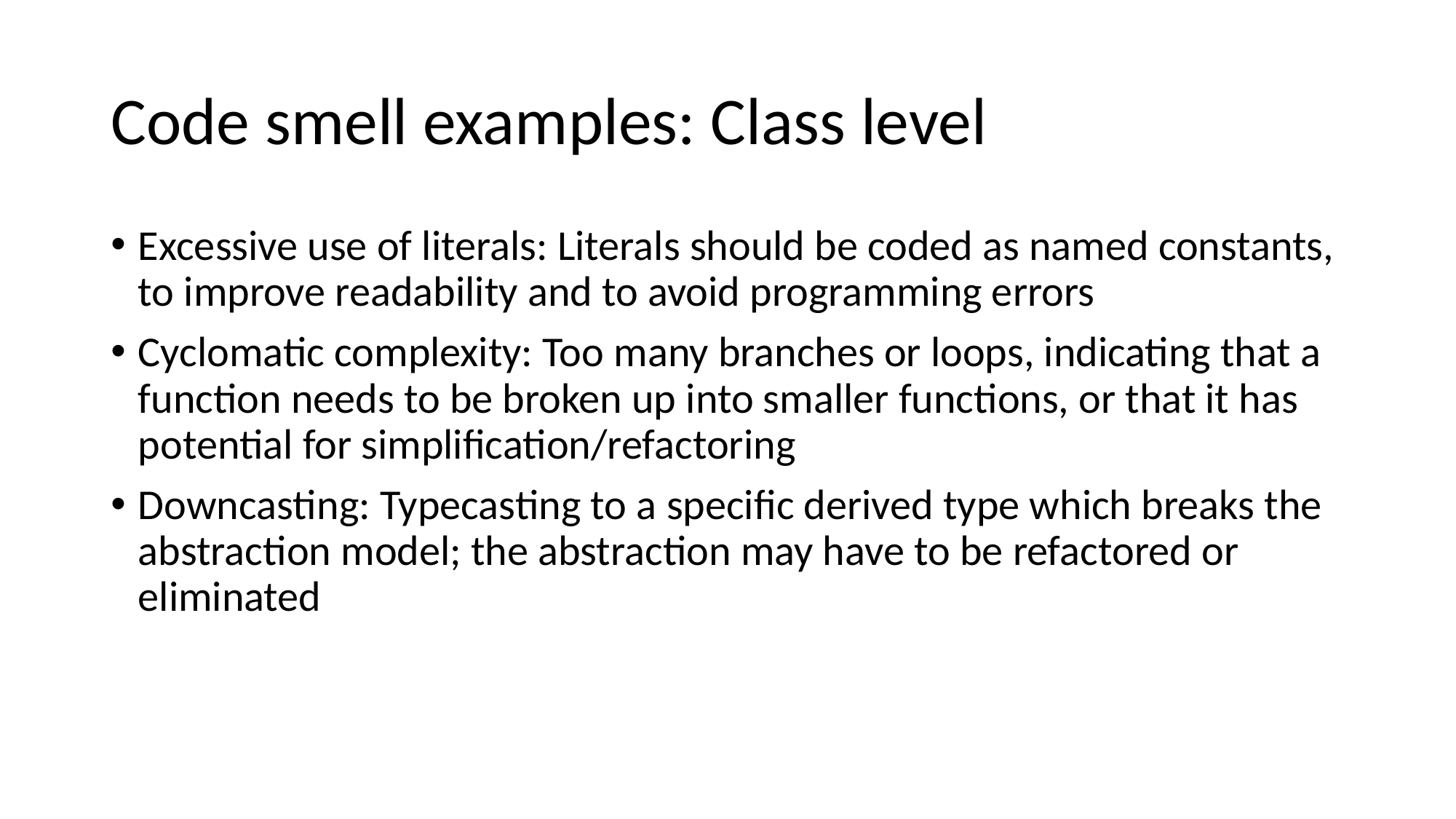

# Code smell examples: Class level
Excessive use of literals: Literals should be coded as named constants, to improve readability and to avoid programming errors
Cyclomatic complexity: Too many branches or loops, indicating that a function needs to be broken up into smaller functions, or that it has potential for simplification/refactoring
Downcasting: Typecasting to a specific derived type which breaks the abstraction model; the abstraction may have to be refactored or eliminated